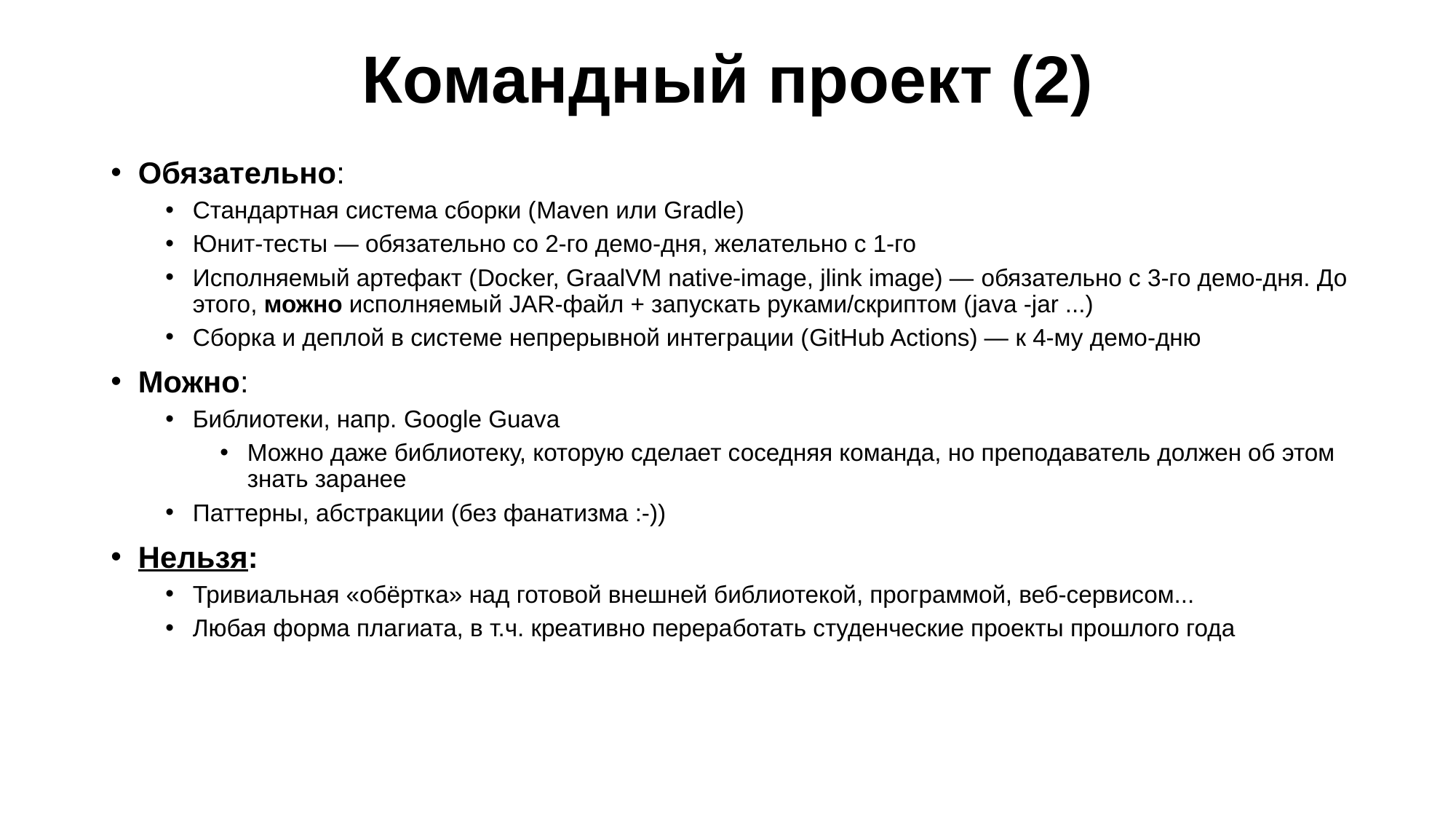

# Командный проект (2)
Обязательно:
Стандартная система сборки (Maven или Gradle)
Юнит-тесты — обязательно со 2-го демо-дня, желательно с 1-го
Исполняемый артефакт (Docker, GraalVM native-image, jlink image) — обязательно с 3-го демо-дня. До этого, можно исполняемый JAR-файл + запускать руками/скриптом (java -jar ...)
Сборка и деплой в системе непрерывной интеграции (GitHub Actions) — к 4-му демо-дню
Можно:
Библиотеки, напр. Google Guava
Можно даже библиотеку, которую сделает соседняя команда, но преподаватель должен об этом знать заранее
Паттерны, абстракции (без фанатизма :-))
Нельзя:
Тривиальная «обёртка» над готовой внешней библиотекой, программой, веб-сервисом...
Любая форма плагиата, в т.ч. креативно переработать студенческие проекты прошлого года